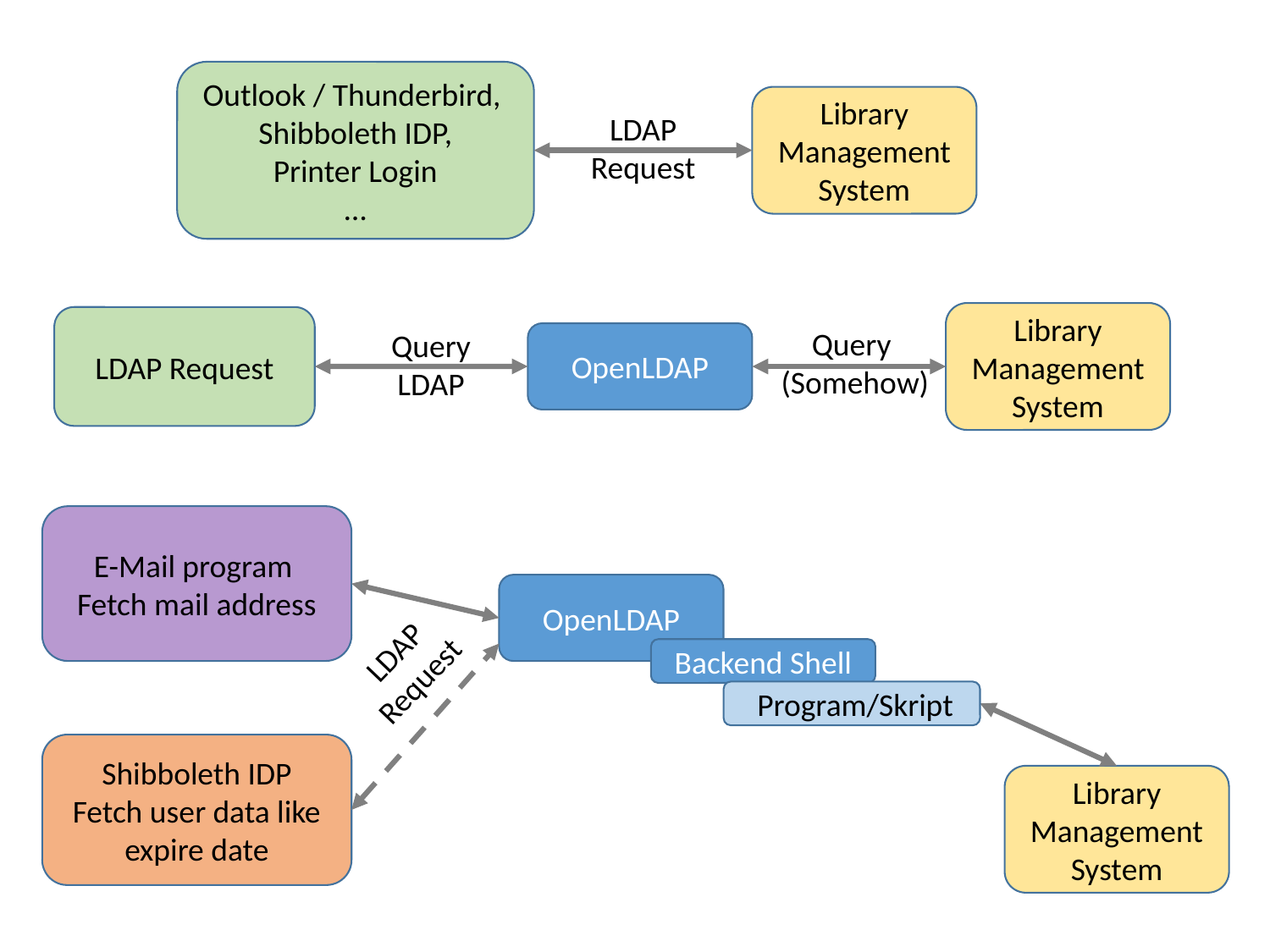

Outlook / Thunderbird,
Shibboleth IDP,
Printer Login
…
Library Management System
LDAP
Request
Library Management System
LDAP Request
Query
(Somehow)
Query
LDAP
OpenLDAP
E-Mail program
Fetch mail address
OpenLDAP
LDAP
Request
Backend Shell
 Program/Skript
Shibboleth IDP
Fetch user data like expire date
Library Management System